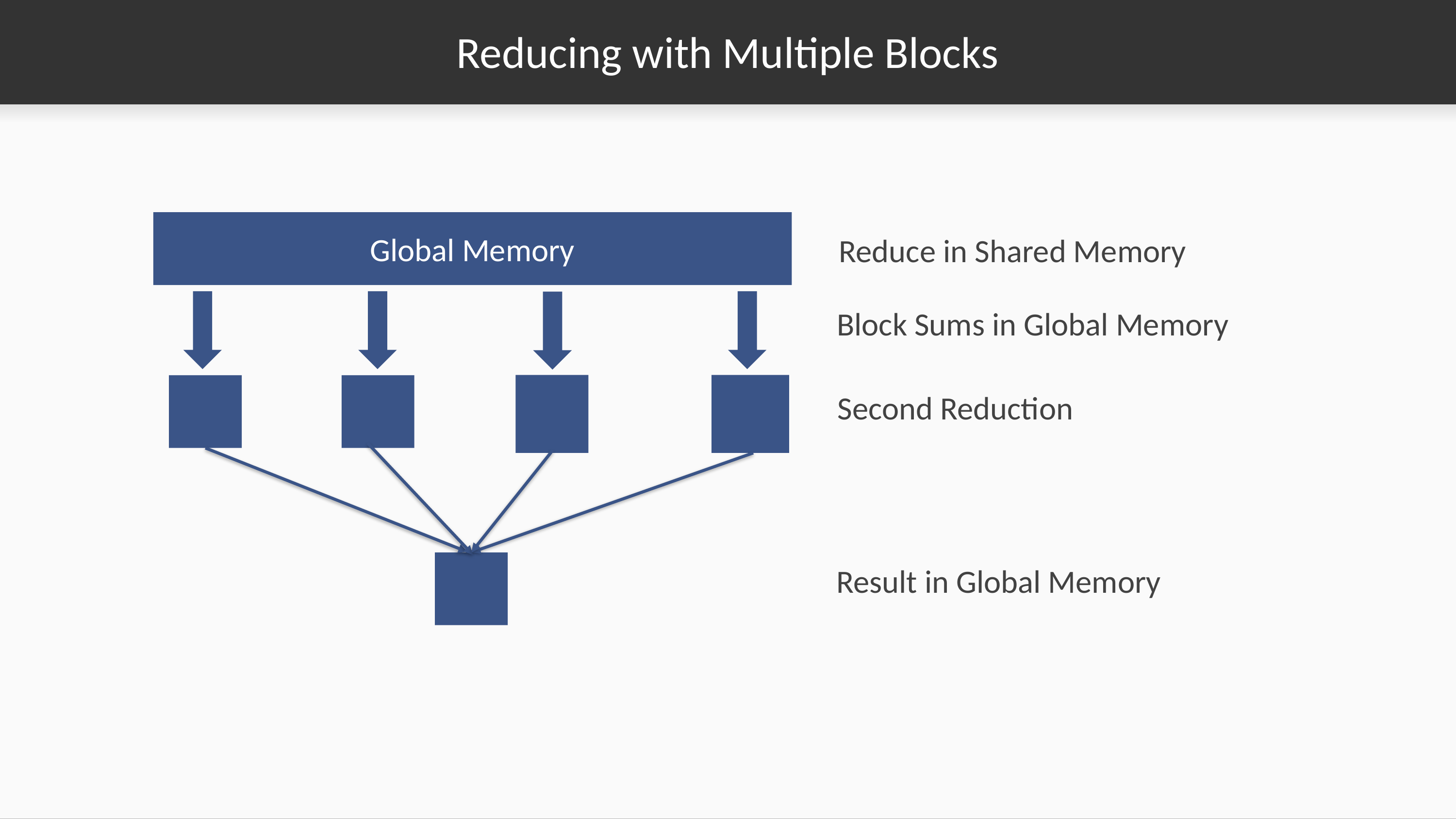

# Reducing with Multiple Blocks
Global Memory
Reduce in Shared Memory

Block Sums in Global Memory

Second Reduction

Result in Global Memory